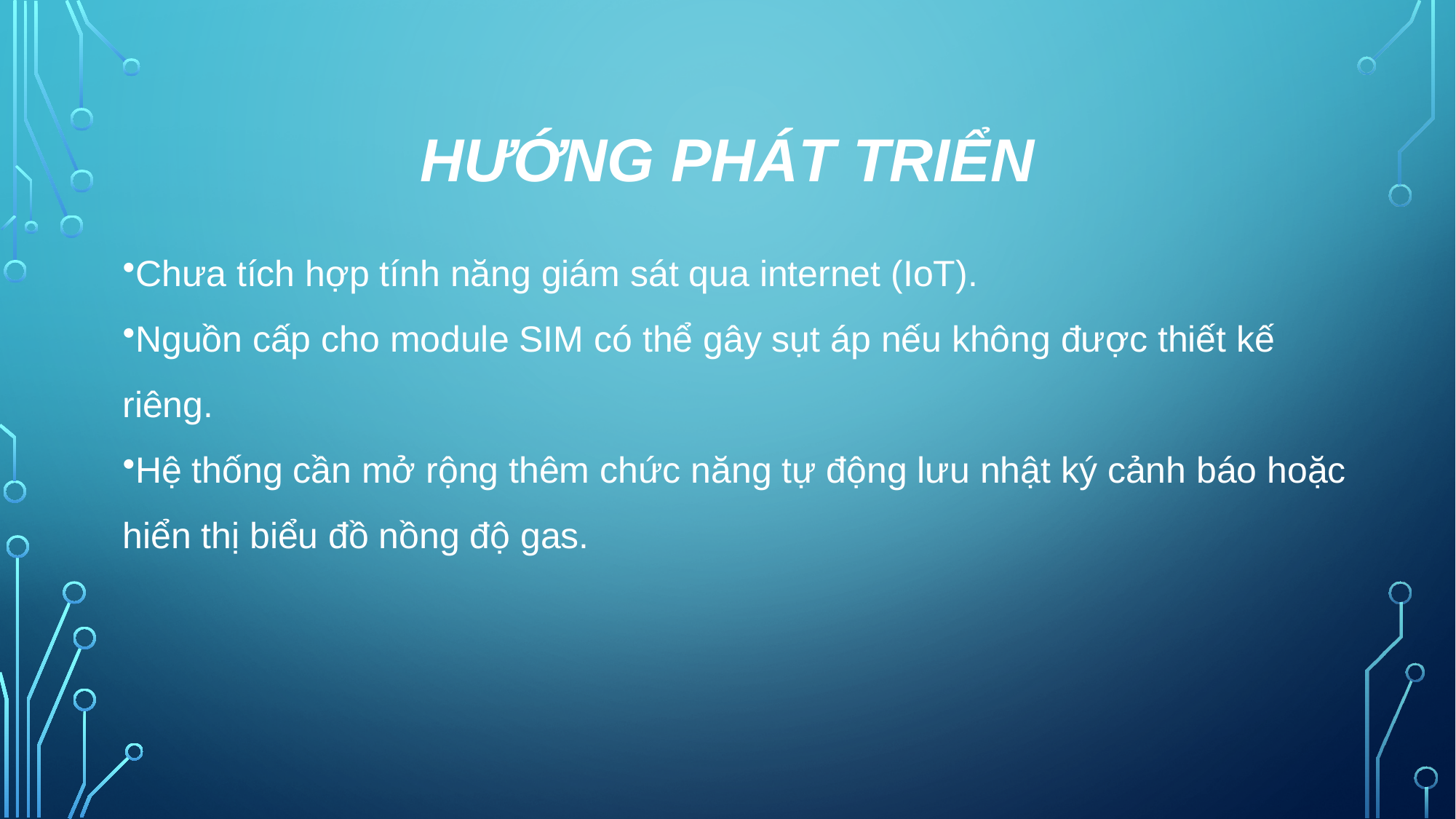

# HƯỚNG PHÁT TRIỂN
Chưa tích hợp tính năng giám sát qua internet (IoT).
Nguồn cấp cho module SIM có thể gây sụt áp nếu không được thiết kế riêng.
Hệ thống cần mở rộng thêm chức năng tự động lưu nhật ký cảnh báo hoặc hiển thị biểu đồ nồng độ gas.